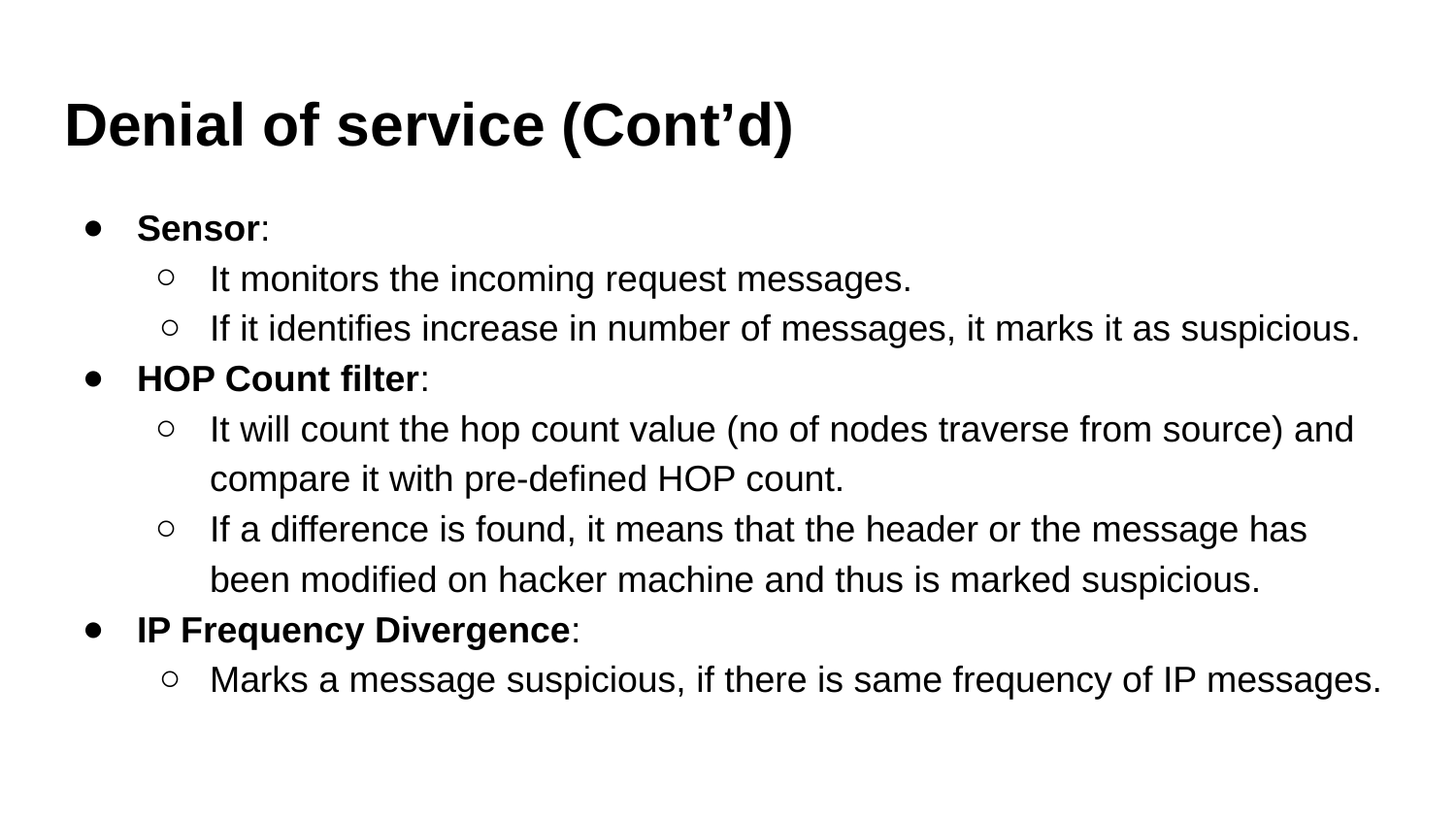

# Denial of service (Cont’d)
Sensor:
It monitors the incoming request messages.
If it identifies increase in number of messages, it marks it as suspicious.
HOP Count filter:
It will count the hop count value (no of nodes traverse from source) and compare it with pre-defined HOP count.
If a difference is found, it means that the header or the message has been modified on hacker machine and thus is marked suspicious.
IP Frequency Divergence:
Marks a message suspicious, if there is same frequency of IP messages.